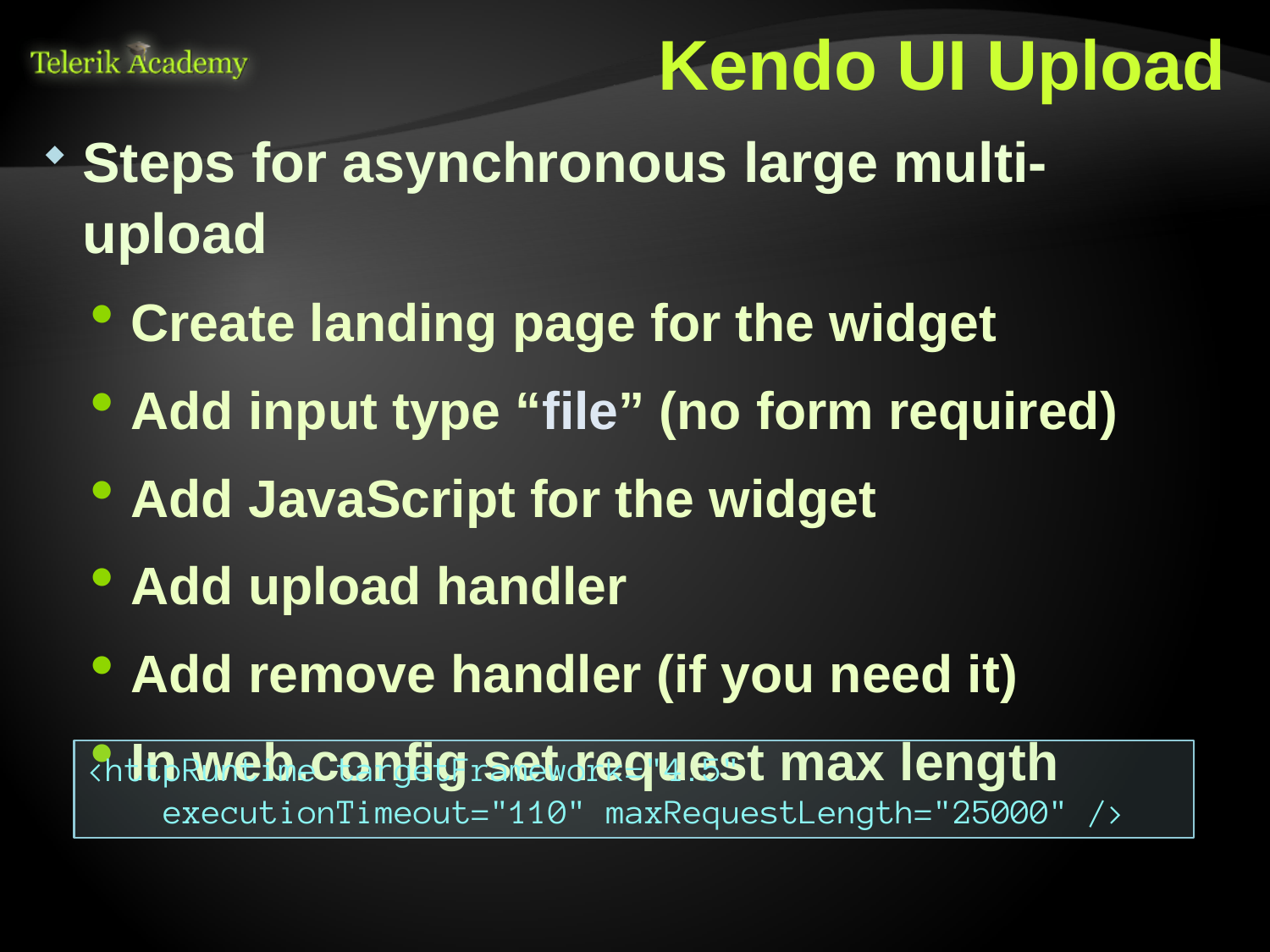

# Kendo UI Upload
Steps for asynchronous large multi-upload
Create landing page for the widget
Add input type “file” (no form required)
Add JavaScript for the widget
Add upload handler
Add remove handler (if you need it)
In web.config set request max length
<httpRuntime targetFramework="4.5"
    executionTimeout="110" maxRequestLength="25000" />